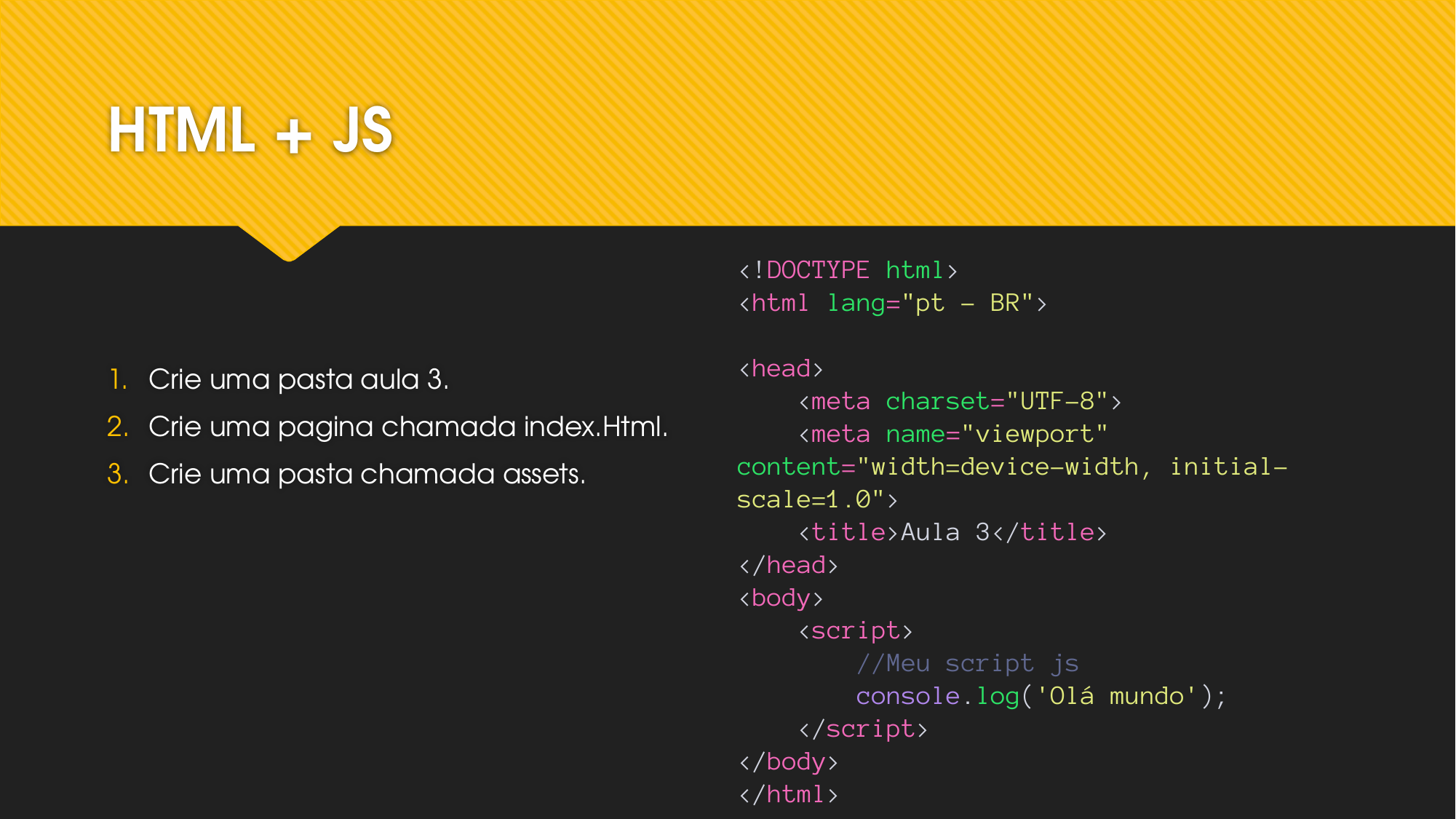

# HTML + JS
<!DOCTYPE html>
<html lang="pt - BR">
<head>
    <meta charset="UTF-8">
    <meta name="viewport" content="width=device-width, initial-scale=1.0">
    <title>Aula 3</title>
</head>
<body>
    <script>
        //Meu script js
        console.log('Olá mundo');
    </script>
</body>
</html>
Crie uma pasta aula 3.
Crie uma pagina chamada index.Html.
Crie uma pasta chamada assets.